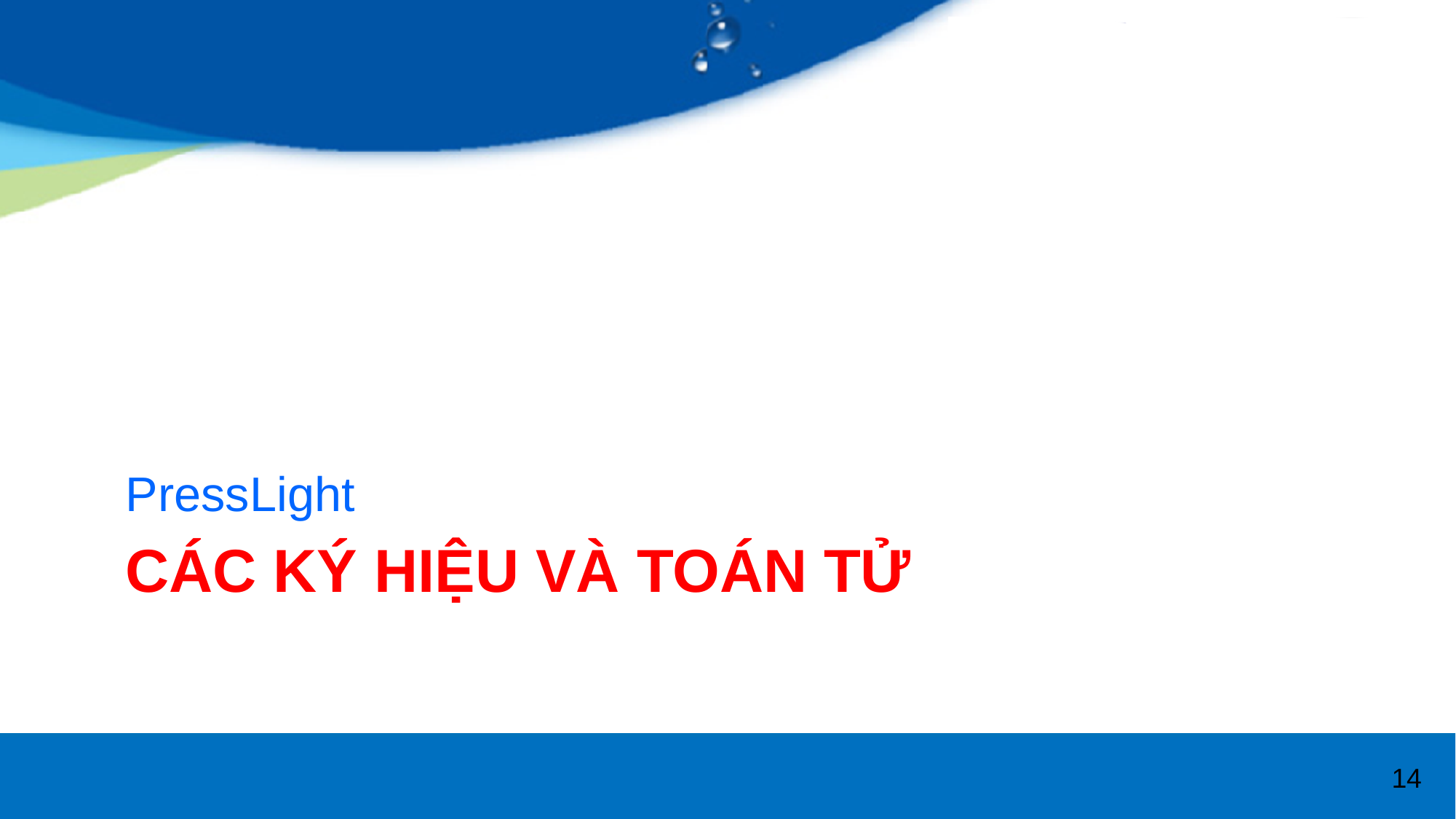

PressLight
# Các ký hiệu và toán tử